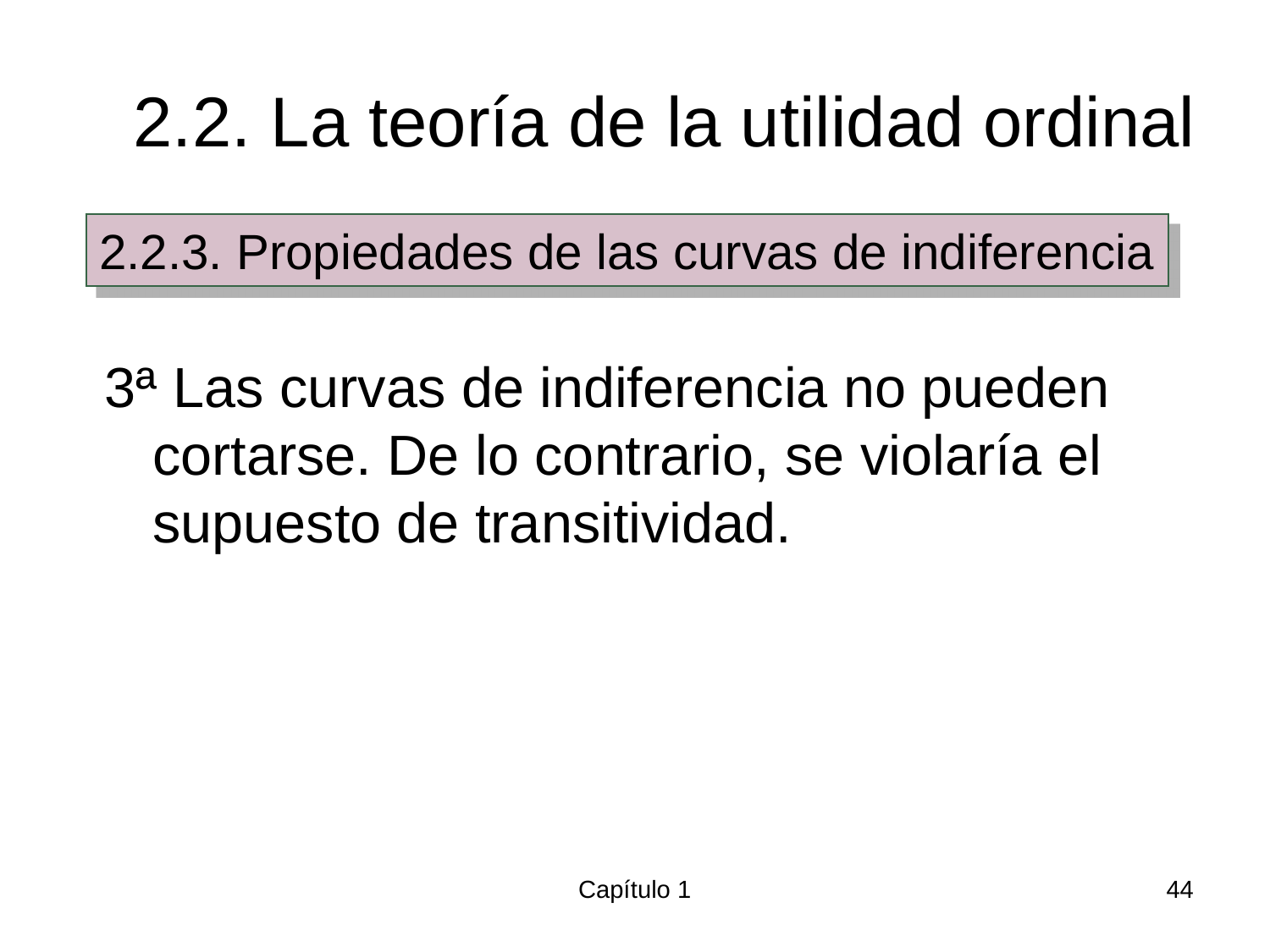

# 2.2. La teoría de la utilidad ordinal
2.2.3. Propiedades de las curvas de indiferencia
3ª Las curvas de indiferencia no pueden cortarse. De lo contrario, se violaría el supuesto de transitividad.
Capítulo 1
44